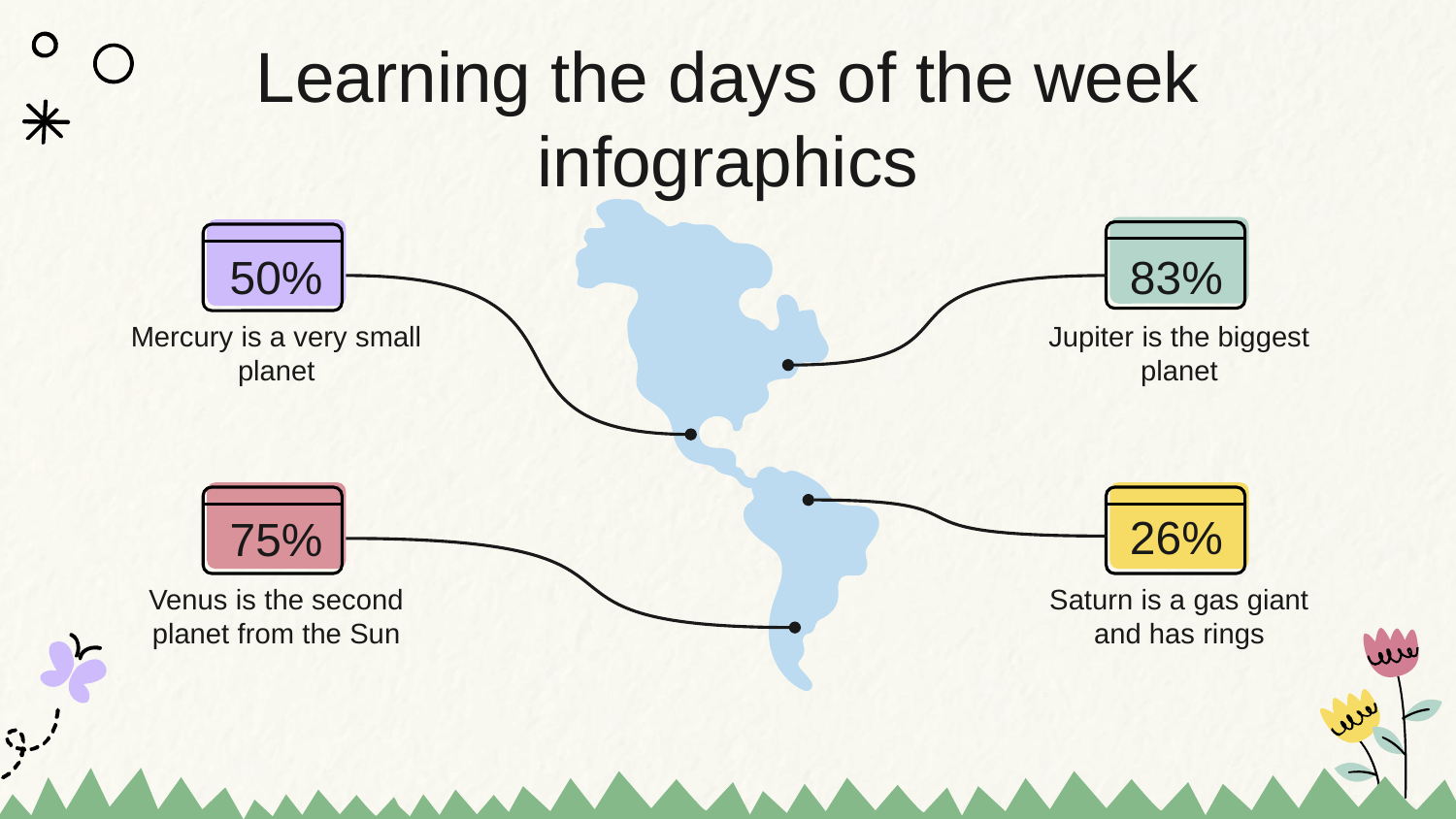

# Learning the days of the week infographics

83%
Jupiter is the biggest planet

50%
Mercury is a very small planet

75%
Venus is the second planet from the Sun

26%
Saturn is a gas giant and has rings